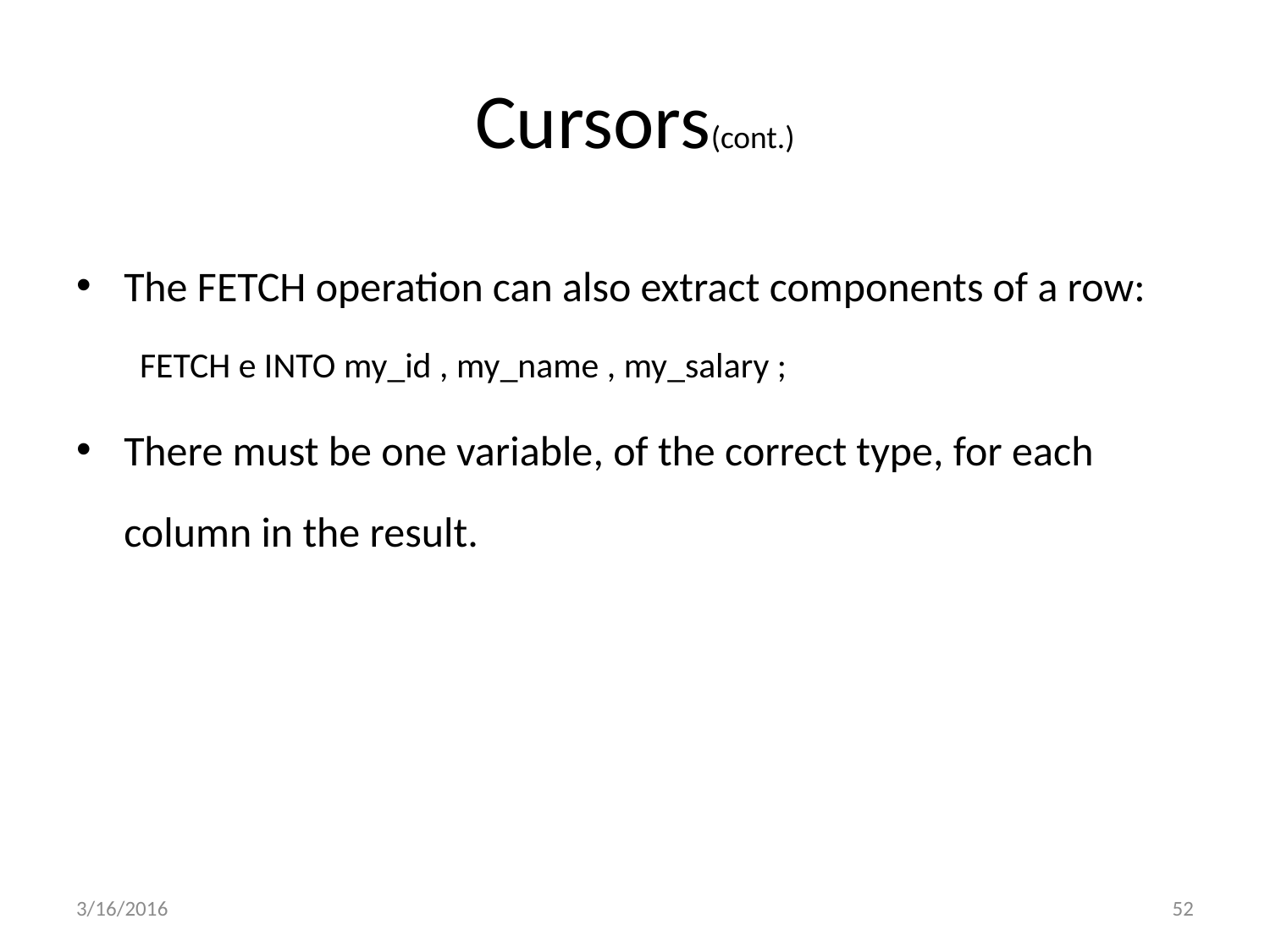

# Cursors(cont.)
The FETCH operation can also extract components of a row:
FETCH e INTO my_id , my_name , my_salary ;
There must be one variable, of the correct type, for each column in the result.
3/16/2016
52